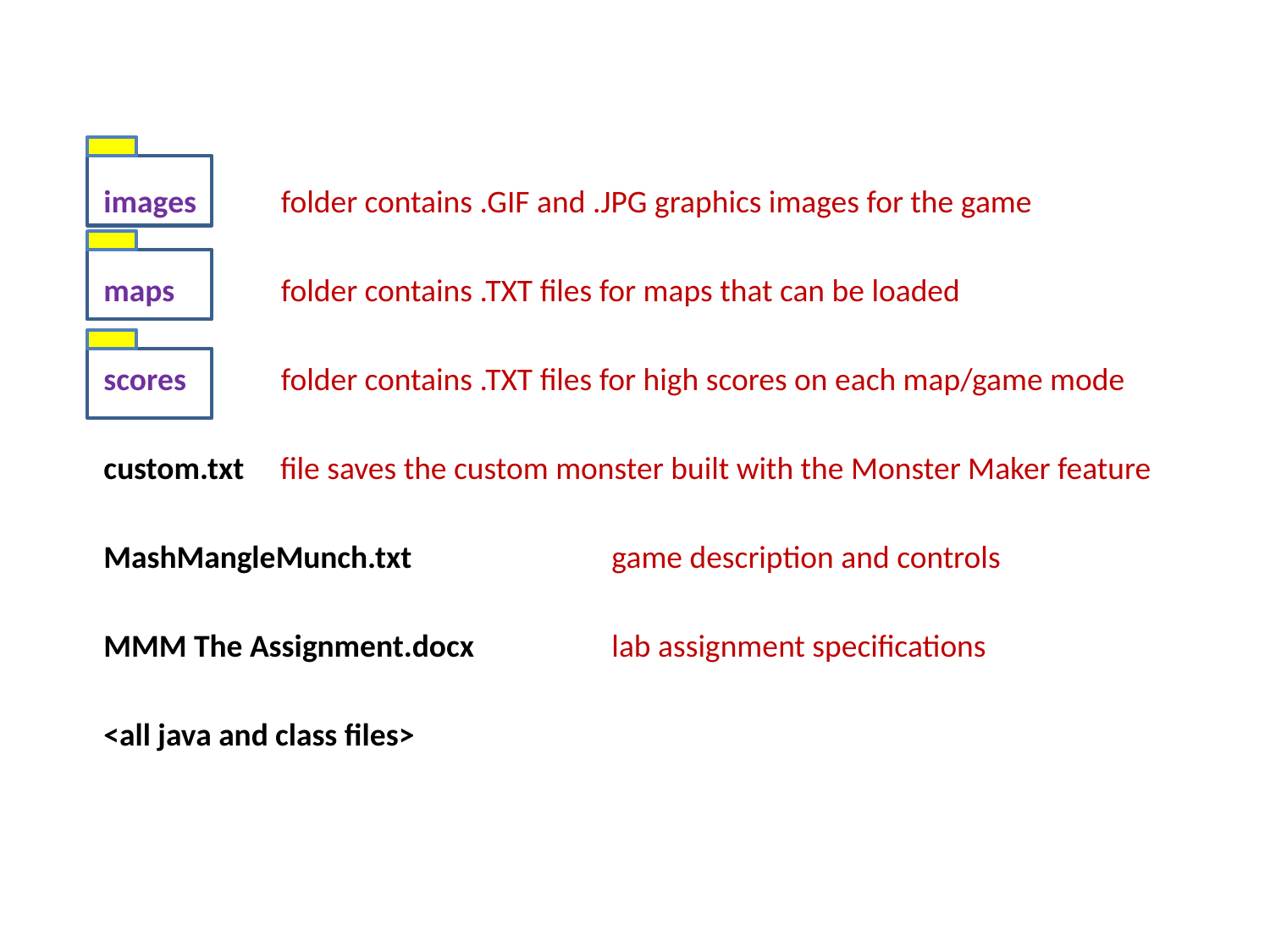

images	       folder contains .GIF and .JPG graphics images for the game

maps	       folder contains .TXT files for maps that can be loaded

scores	       folder contains .TXT files for high scores on each map/game mode

custom.txt     file saves the custom monster built with the Monster Maker feature

MashMangleMunch.txt		game description and controls

MMM The Assignment.docx		lab assignment specifications

<all java and class files>